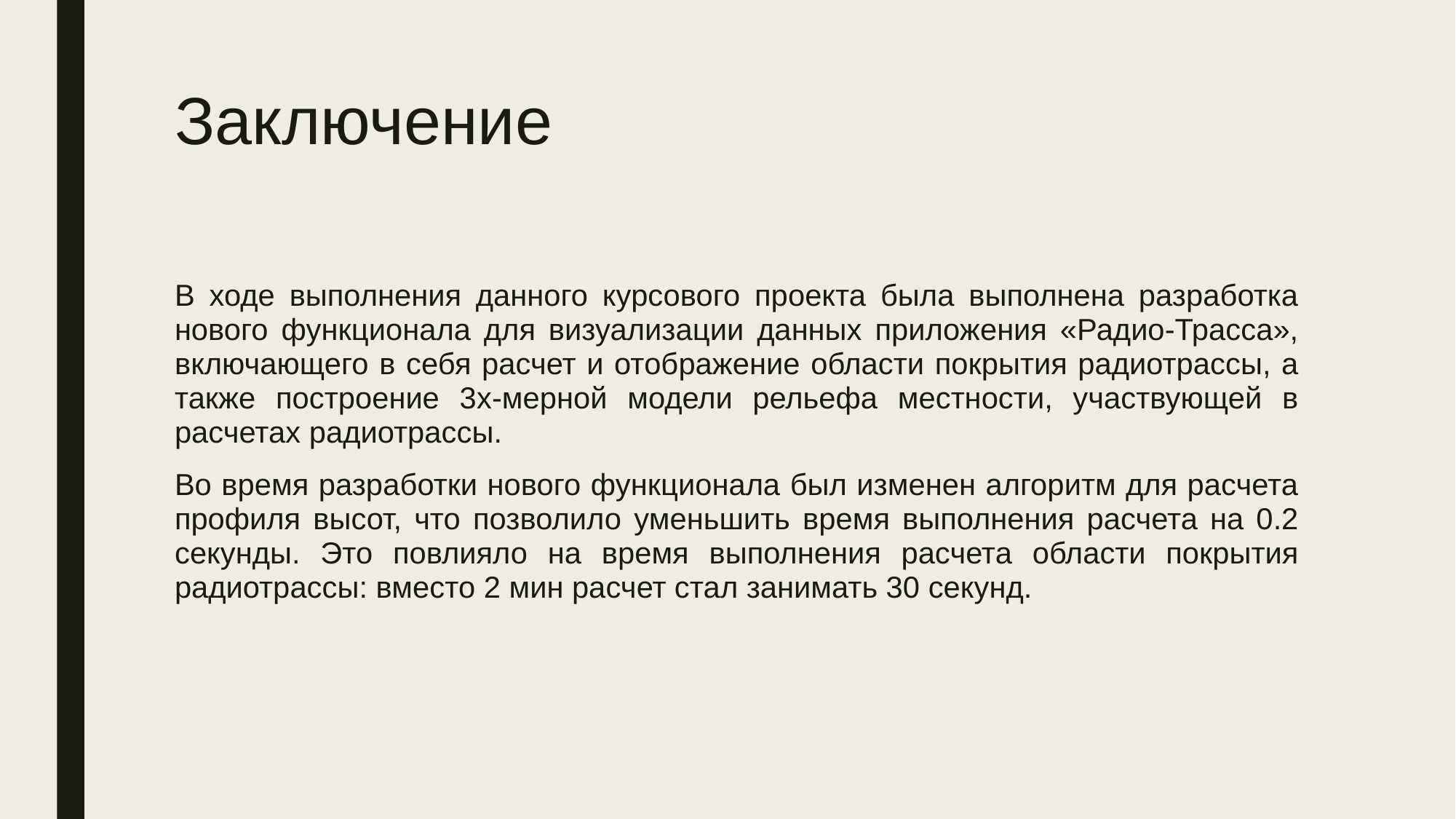

# Заключение
В ходе выполнения данного курсового проекта была выполнена разработка нового функционала для визуализации данных приложения «Радио-Трасса», включающего в себя расчет и отображение области покрытия радиотрассы, а также построение 3х-мерной модели рельефа местности, участвующей в расчетах радиотрассы.
Во время разработки нового функционала был изменен алгоритм для расчета профиля высот, что позволило уменьшить время выполнения расчета на 0.2 секунды. Это повлияло на время выполнения расчета области покрытия радиотрассы: вместо 2 мин расчет стал занимать 30 секунд.